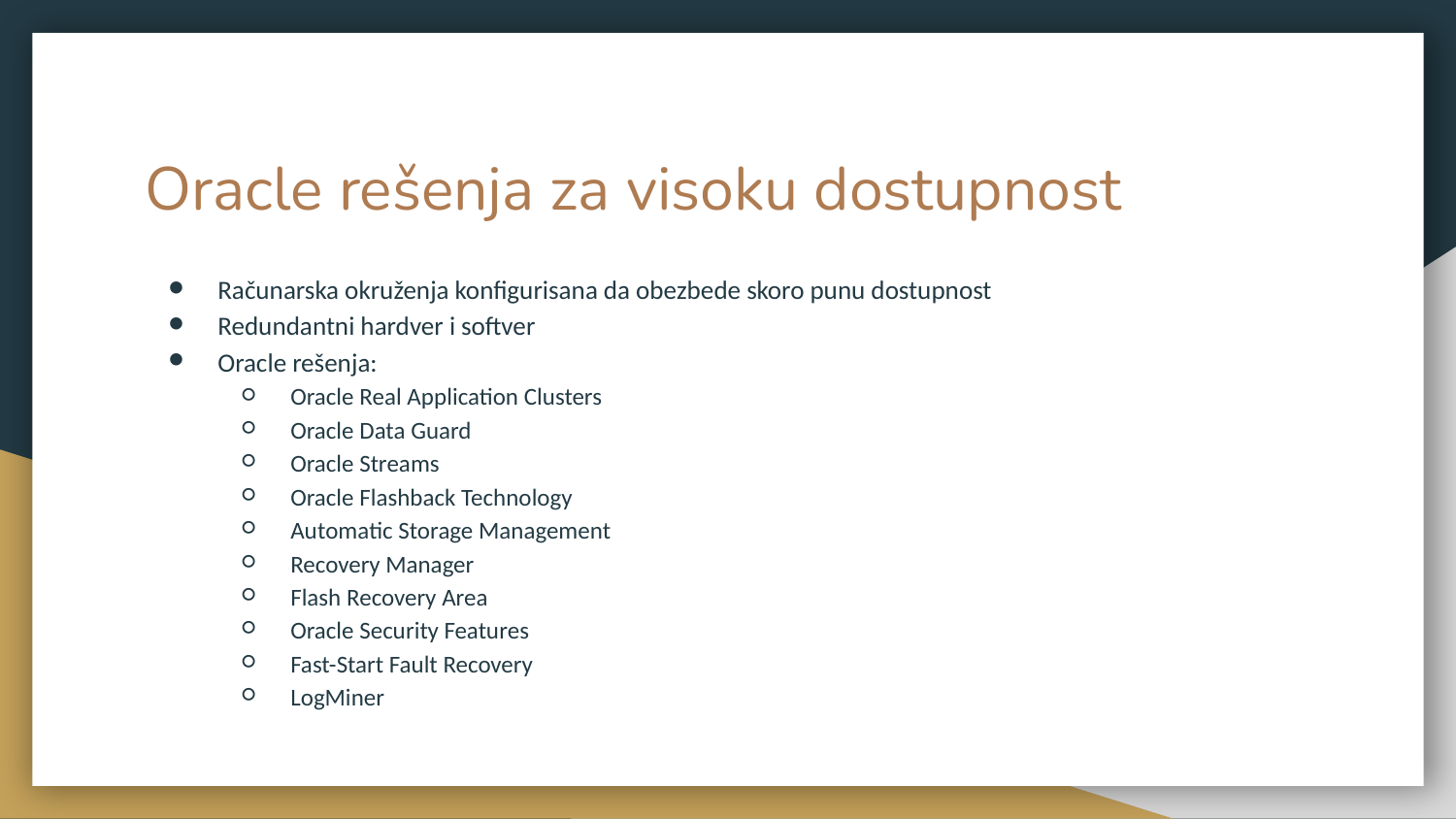

# Oracle rešenja za visoku dostupnost
Računarska okruženja konfigurisana da obezbede skoro punu dostupnost
Redundantni hardver i softver
Oracle rešenja:
Oracle Real Application Clusters
Oracle Data Guard
Oracle Streams
Oracle Flashback Technology
Automatic Storage Management
Recovery Manager
Flash Recovery Area
Oracle Security Features
Fast-Start Fault Recovery
LogMiner